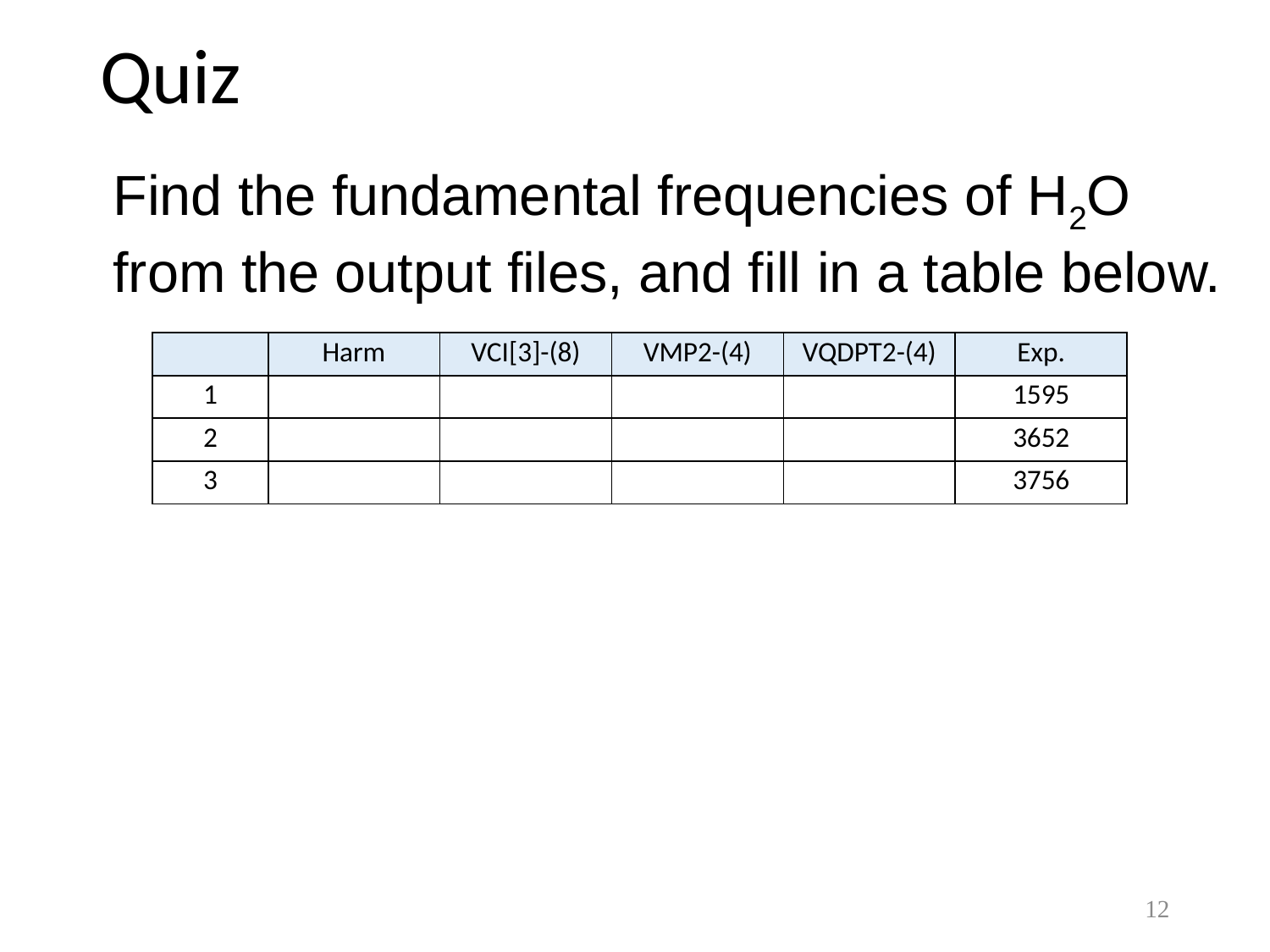

# Quiz
Find the fundamental frequencies of H2O from the output files, and fill in a table below.
|  | Harm | VCI[3]-(8) | VMP2-(4) | VQDPT2-(4) | Exp. |
| --- | --- | --- | --- | --- | --- |
| 1 |  |  |  |  | 1595 |
| 2 |  |  |  |  | 3652 |
| 3 |  |  |  |  | 3756 |
12